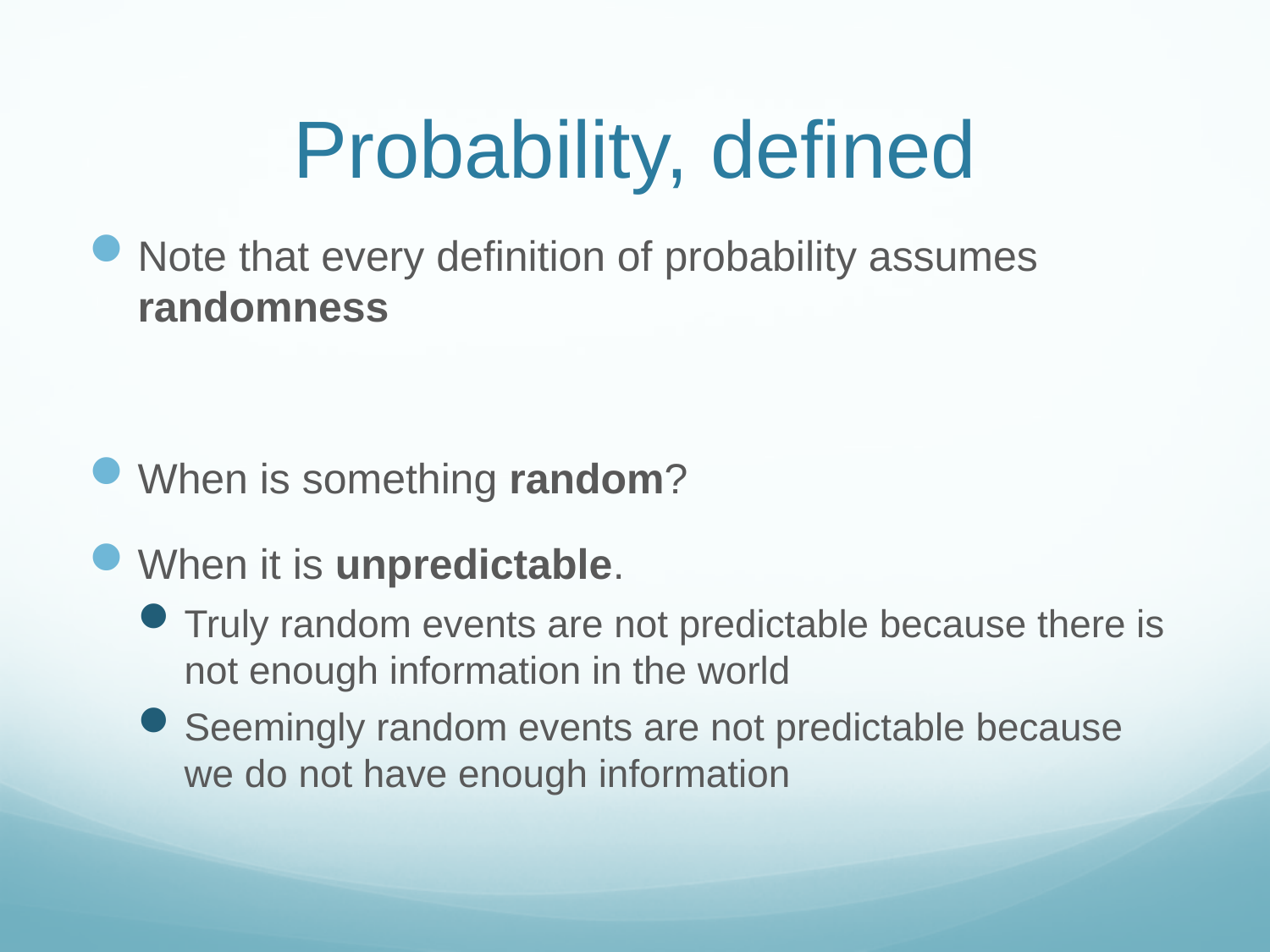

# Probability, defined
Note that every definition of probability assumes randomness

When is something random?
When it is unpredictable.
Truly random events are not predictable because there is not enough information in the world
Seemingly random events are not predictable because we do not have enough information